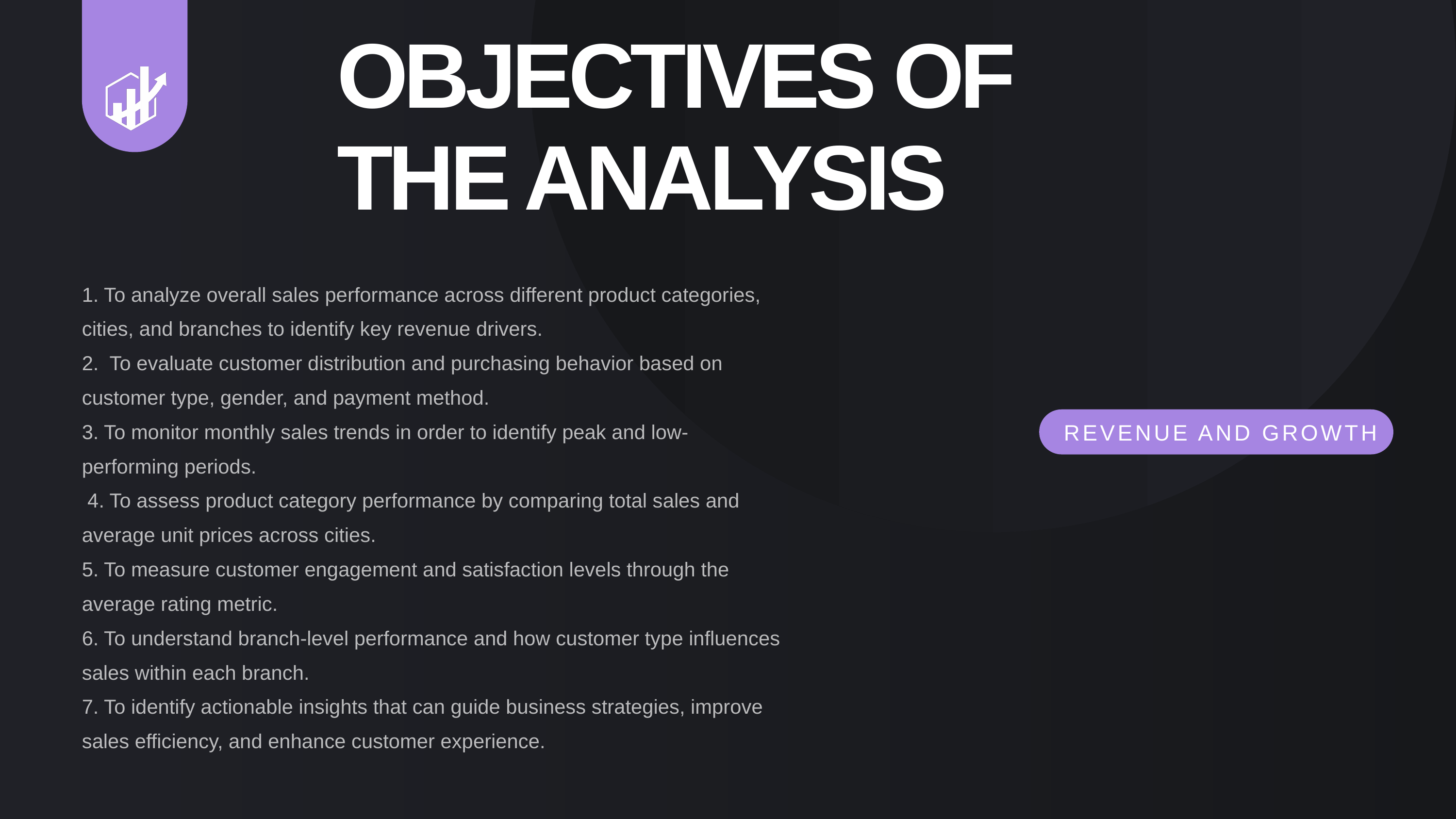

OBJECTIVES OF THE ANALYSIS

1. To analyze overall sales performance across different product categories, cities, and branches to identify key revenue drivers.
2.  To evaluate customer distribution and purchasing behavior based on customer type, gender, and payment method.
3. To monitor monthly sales trends in order to identify peak and low-performing periods.
 4. To assess product category performance by comparing total sales and average unit prices across cities.
5. To measure customer engagement and satisfaction levels through the average rating metric.
6. To understand branch-level performance and how customer type influences sales within each branch.
7. To identify actionable insights that can guide business strategies, improve sales efficiency, and enhance customer experience.

REVENUE AND GROWTH